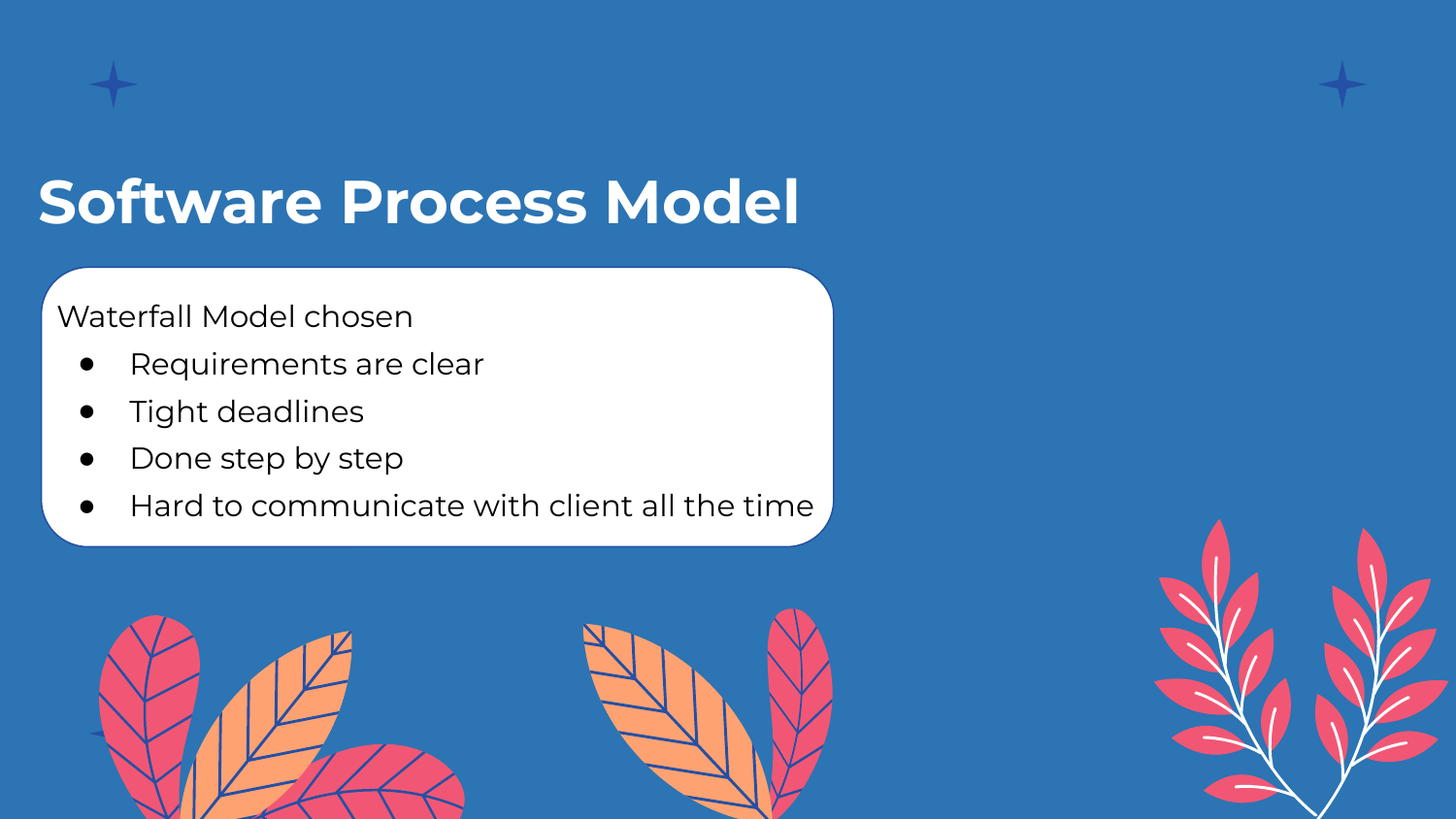

# Software Process Model

Waterfall Model chosen
Requirements are clear
Tight deadlines
Done step by step
Hard to communicate with client all the time